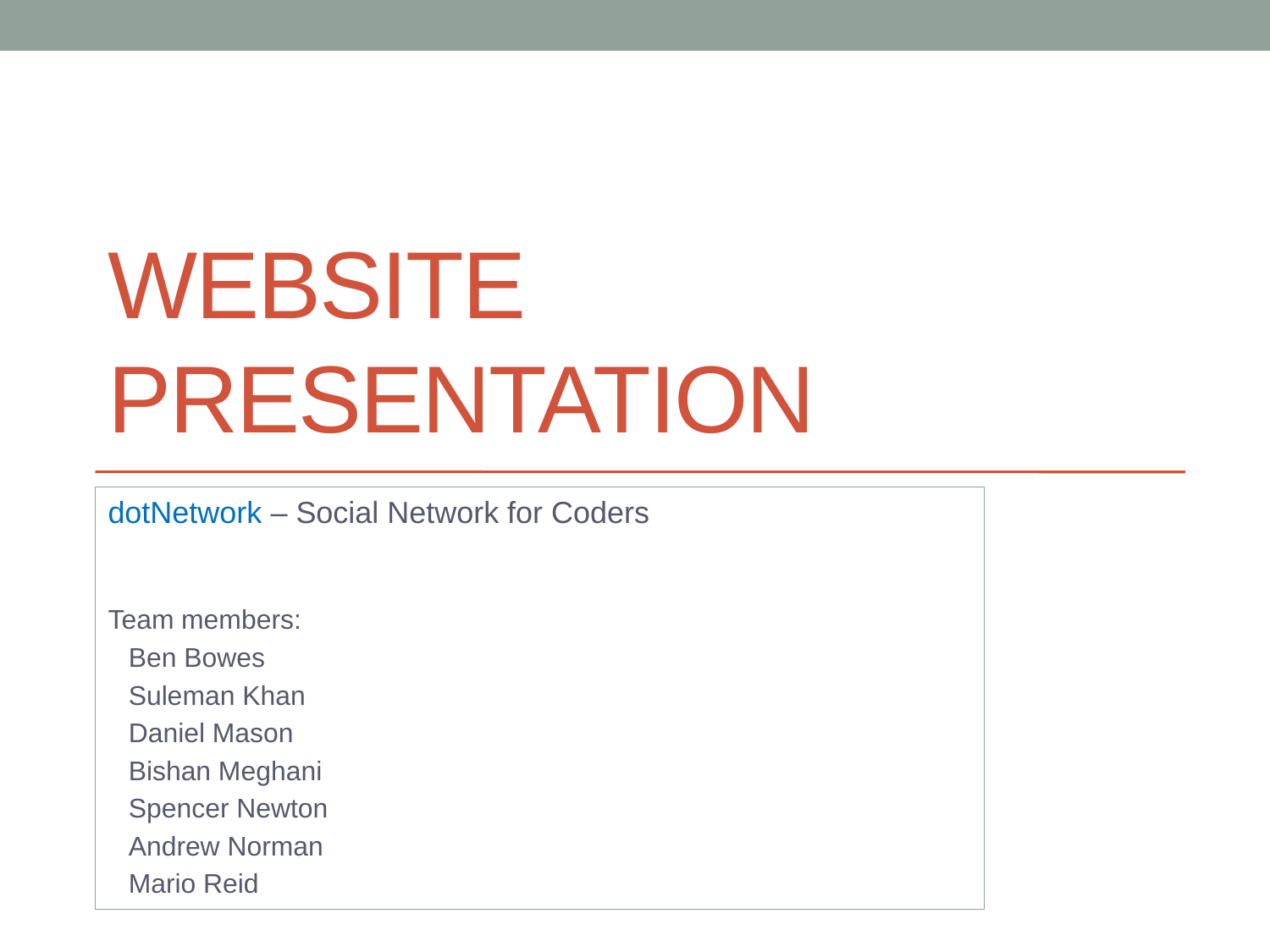

# Website Presentation
dotNetwork – Social Network for Coders

Team members:
Ben Bowes
Suleman Khan
Daniel Mason
Bishan Meghani
Spencer Newton
Andrew Norman
Mario Reid